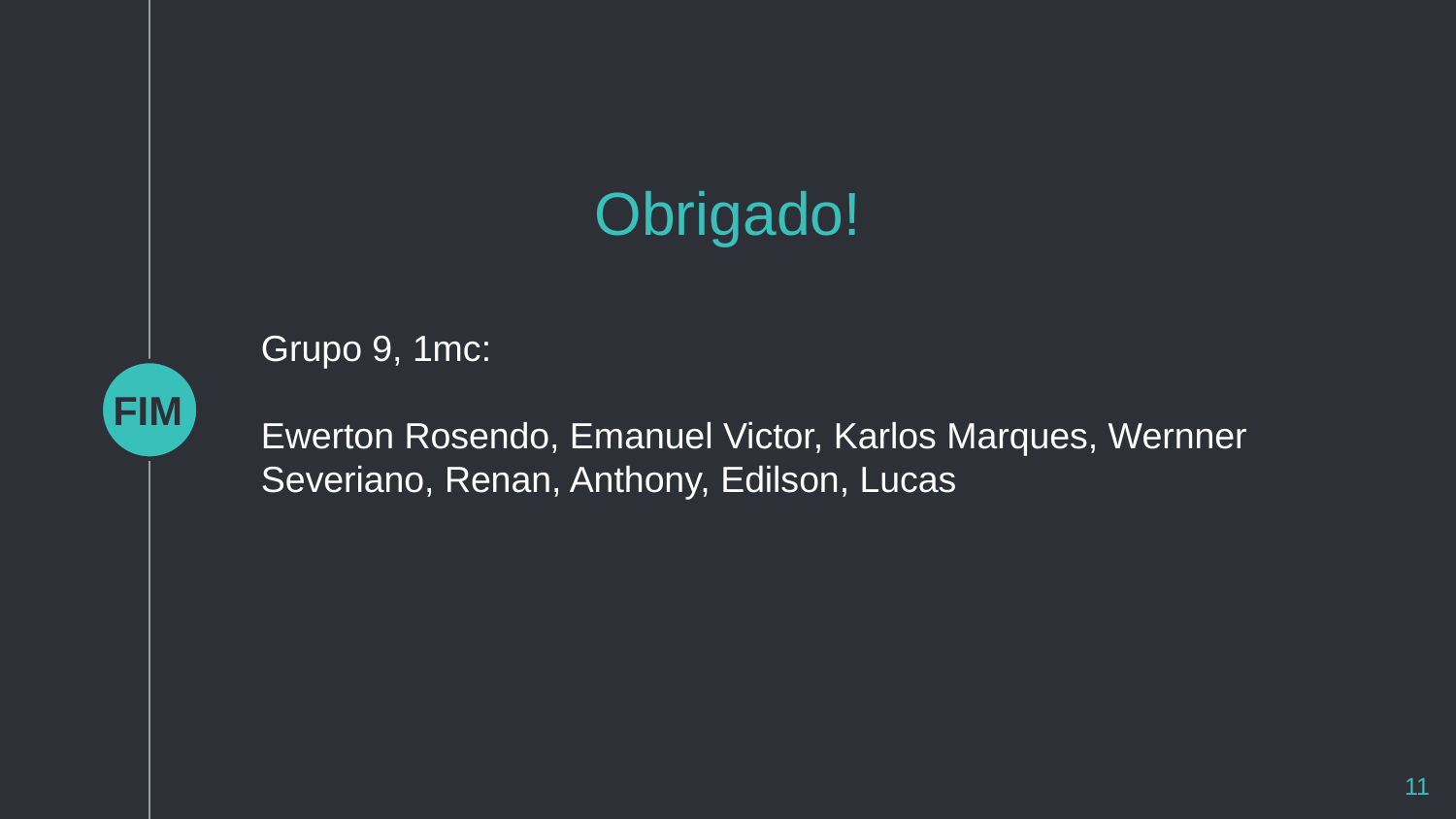

# Obrigado!
Grupo 9, 1mc:

Ewerton Rosendo, Emanuel Victor, Karlos Marques, Wernner Severiano, Renan, Anthony, Edilson, Lucas
FIM
11